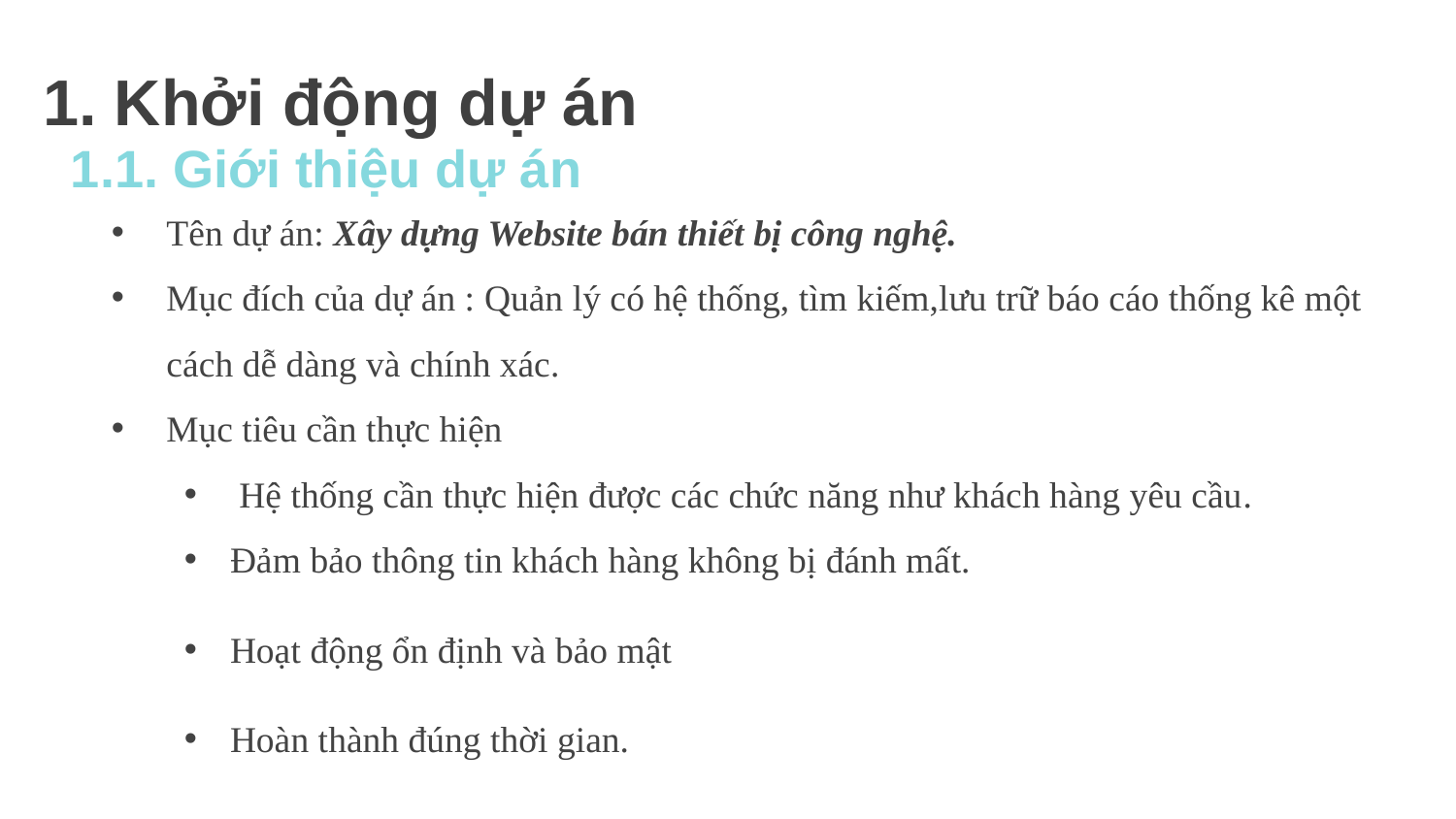

1. Khởi động dự án
1.1. Giới thiệu dự án
Tên dự án: Xây dựng Website bán thiết bị công nghệ.
Mục đích của dự án : Quản lý có hệ thống, tìm kiếm,lưu trữ báo cáo thống kê một cách dễ dàng và chính xác.
Mục tiêu cần thực hiện
Hệ thống cần thực hiện được các chức năng như khách hàng yêu cầu.
Đảm bảo thông tin khách hàng không bị đánh mất.
Hoạt động ổn định và bảo mật
Hoàn thành đúng thời gian.